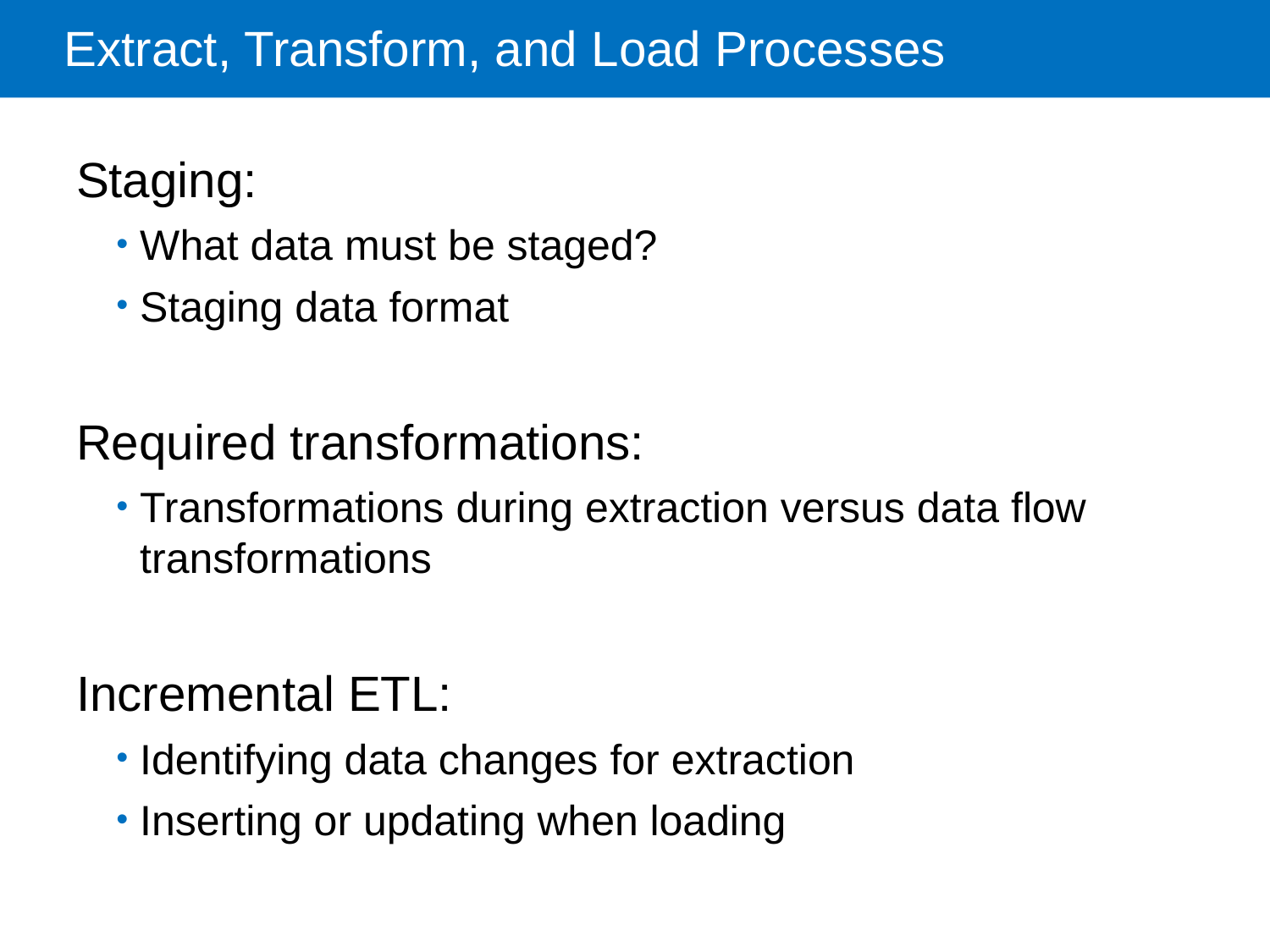

# Extract, Transform, and Load Processes
Staging:
What data must be staged?
Staging data format

Required transformations:
Transformations during extraction versus data flow transformations

Incremental ETL:
Identifying data changes for extraction
Inserting or updating when loading